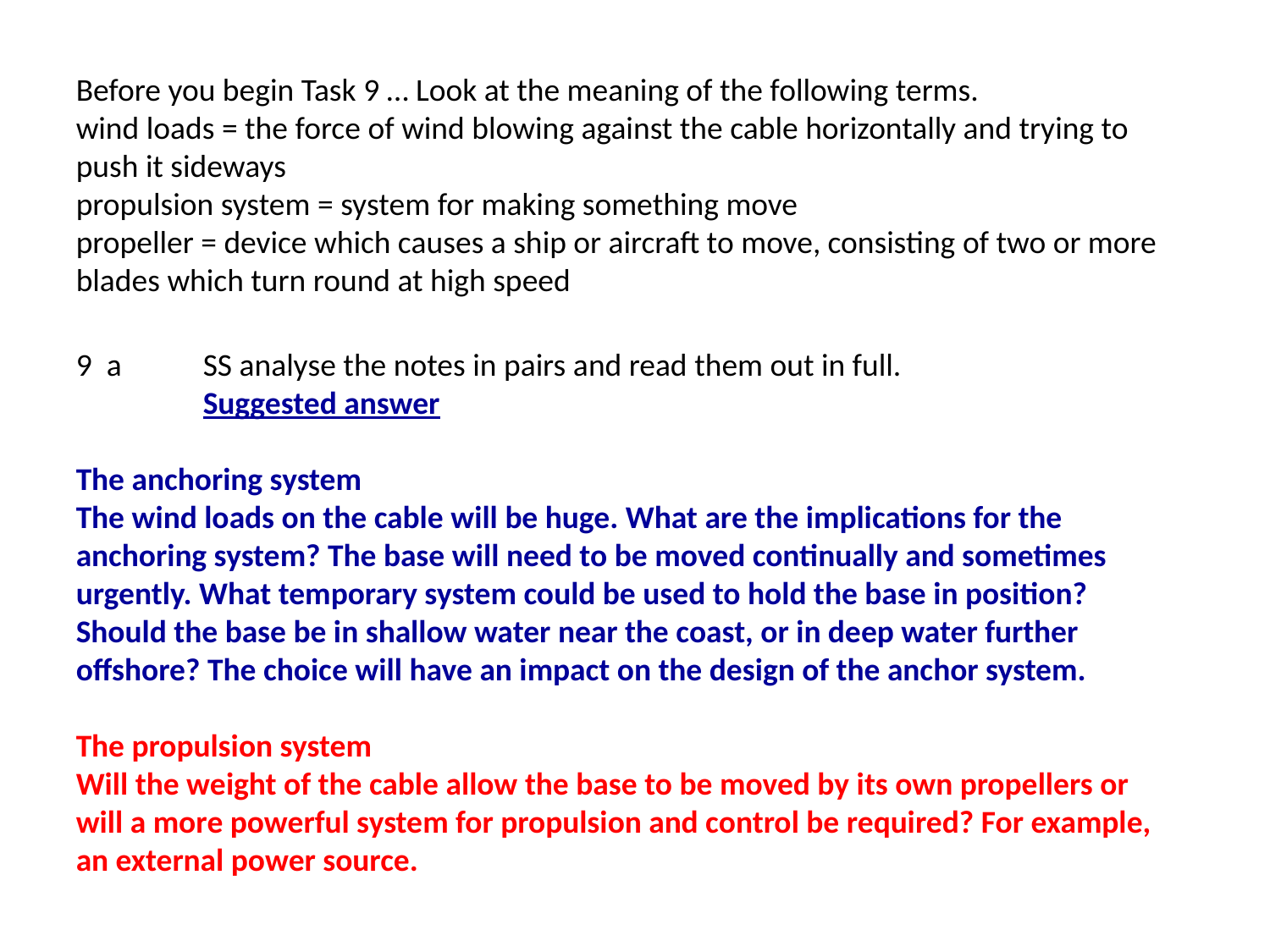

Before you begin Task 9 … Look at the meaning of the following terms.
wind loads = the force of wind blowing against the cable horizontally and trying to
push it sideways
propulsion system = system for making something move
propeller = device which causes a ship or aircraft to move, consisting of two or more
blades which turn round at high speed
9  a  	SS analyse the notes in pairs and read them out in full.
	Suggested answer

The anchoring system
The wind loads on the cable will be huge. What are the implications for the
anchoring system? The base will need to be moved continually and sometimes
urgently. What temporary system could be used to hold the base in position?
Should the base be in shallow water near the coast, or in deep water further
offshore? The choice will have an impact on the design of the anchor system.

The propulsion system
Will the weight of the cable allow the base to be moved by its own propellers or
will a more powerful system for propulsion and control be required? For example,
an external power source.